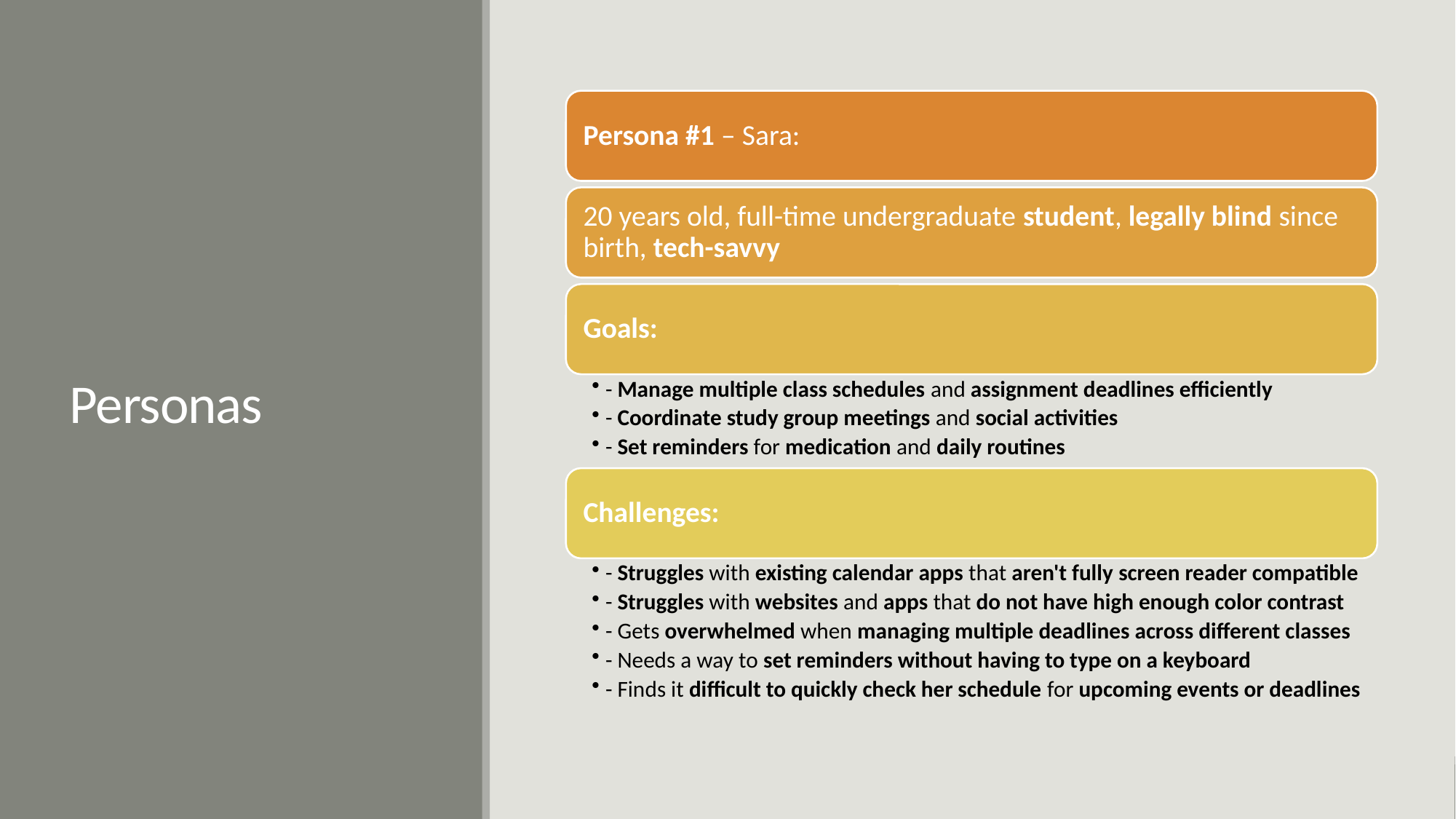

# Personas
Persona #1 – Sara:
20 years old, full-time undergraduate student, legally blind since birth, tech-savvy
Goals:
- Manage multiple class schedules and assignment deadlines efficiently
- Coordinate study group meetings and social activities
- Set reminders for medication and daily routines
Challenges:
- Struggles with existing calendar apps that aren't fully screen reader compatible
- Struggles with websites and apps that do not have high enough color contrast
- Gets overwhelmed when managing multiple deadlines across different classes
- Needs a way to set reminders without having to type on a keyboard
- Finds it difficult to quickly check her schedule for upcoming events or deadlines